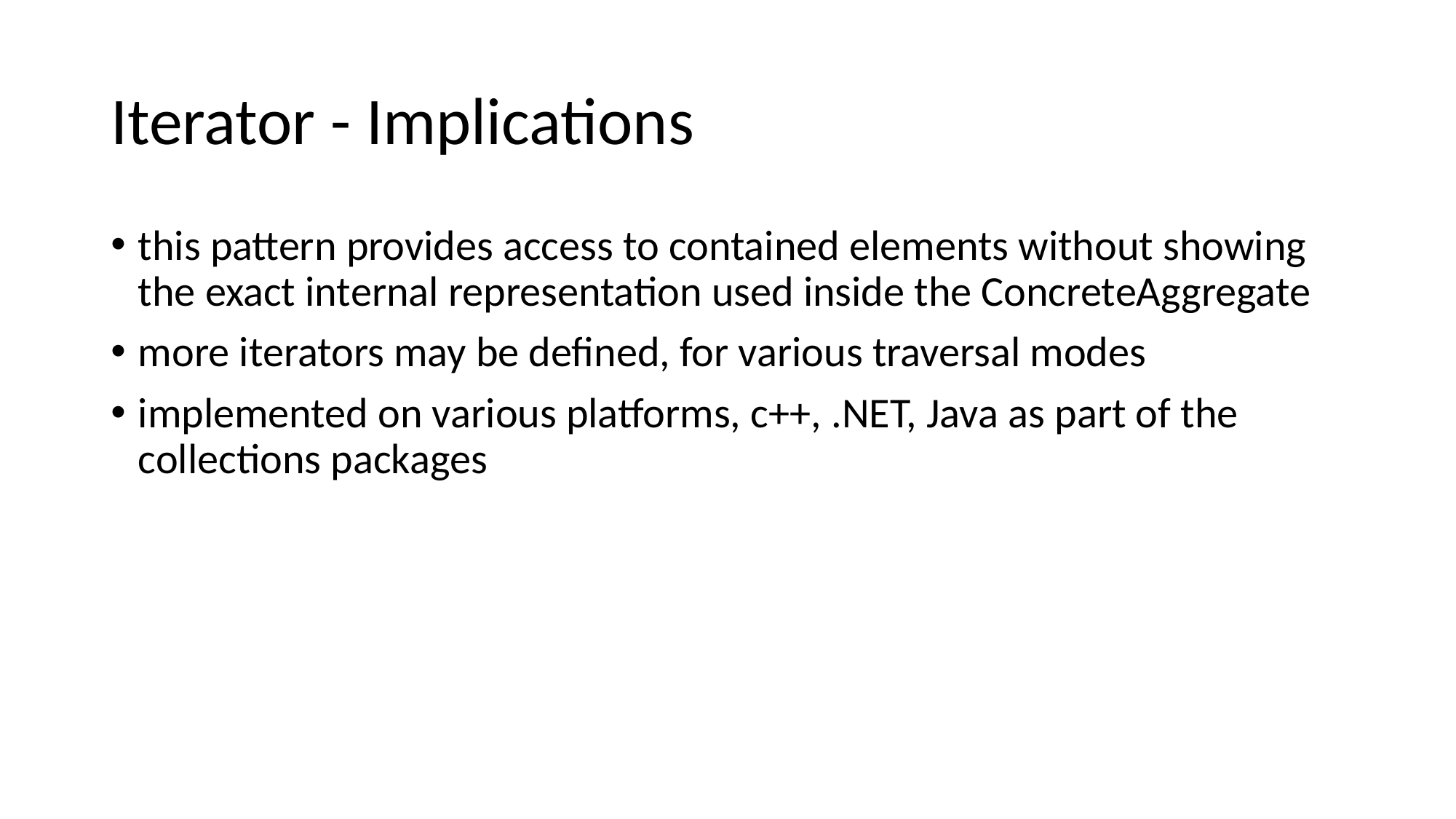

# Iterator - Implications
this pattern provides access to contained elements without showing the exact internal representation used inside the ConcreteAggregate
more iterators may be defined, for various traversal modes
implemented on various platforms, c++, .NET, Java as part of the collections packages